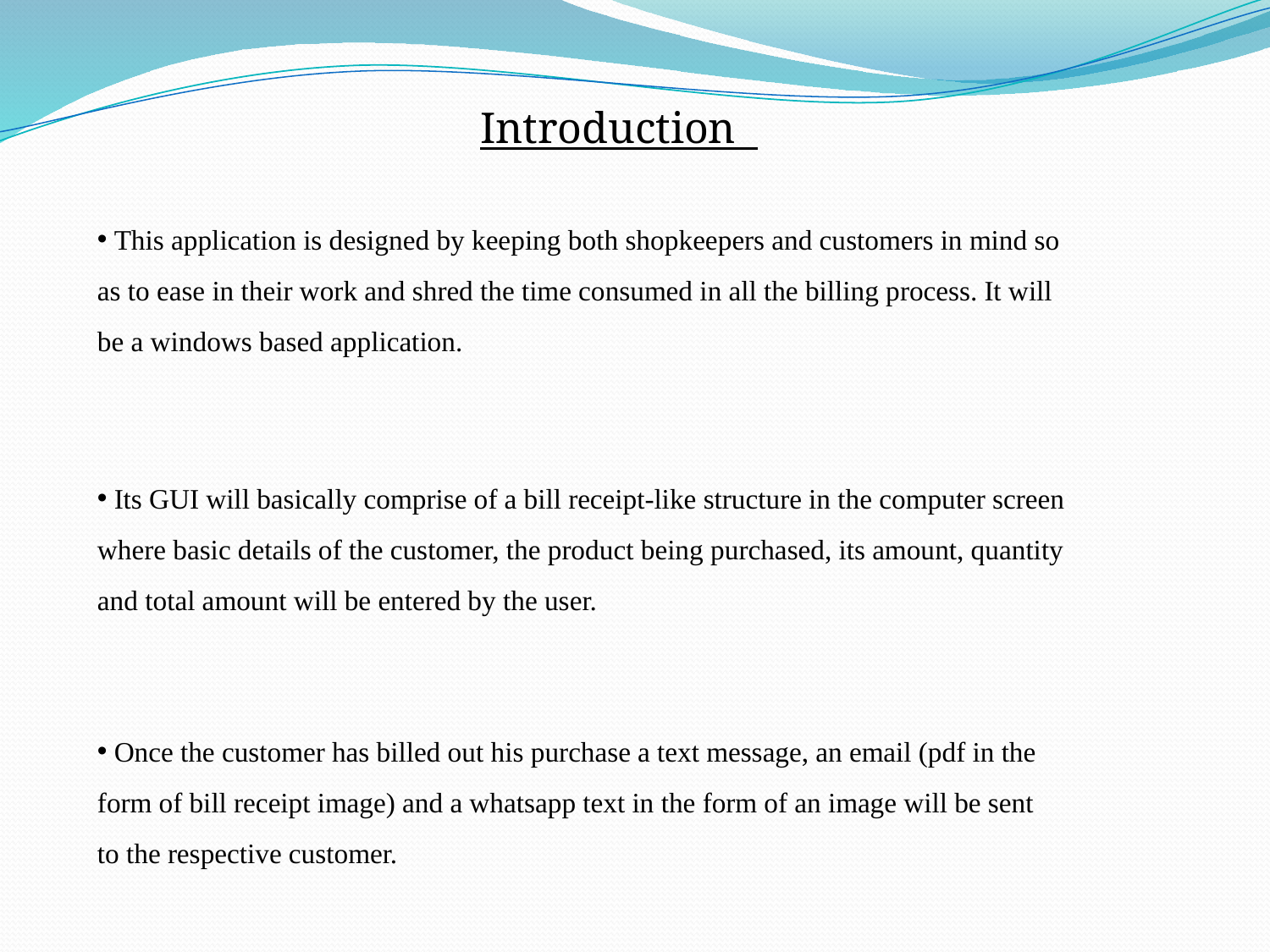

Introduction
 This application is designed by keeping both shopkeepers and customers in mind so
as to ease in their work and shred the time consumed in all the billing process. It will
be a windows based application.
 Its GUI will basically comprise of a bill receipt-like structure in the computer screen
where basic details of the customer, the product being purchased, its amount, quantity
and total amount will be entered by the user.

 Once the customer has billed out his purchase a text message, an email (pdf in the
form of bill receipt image) and a whatsapp text in the form of an image will be sent
to the respective customer.